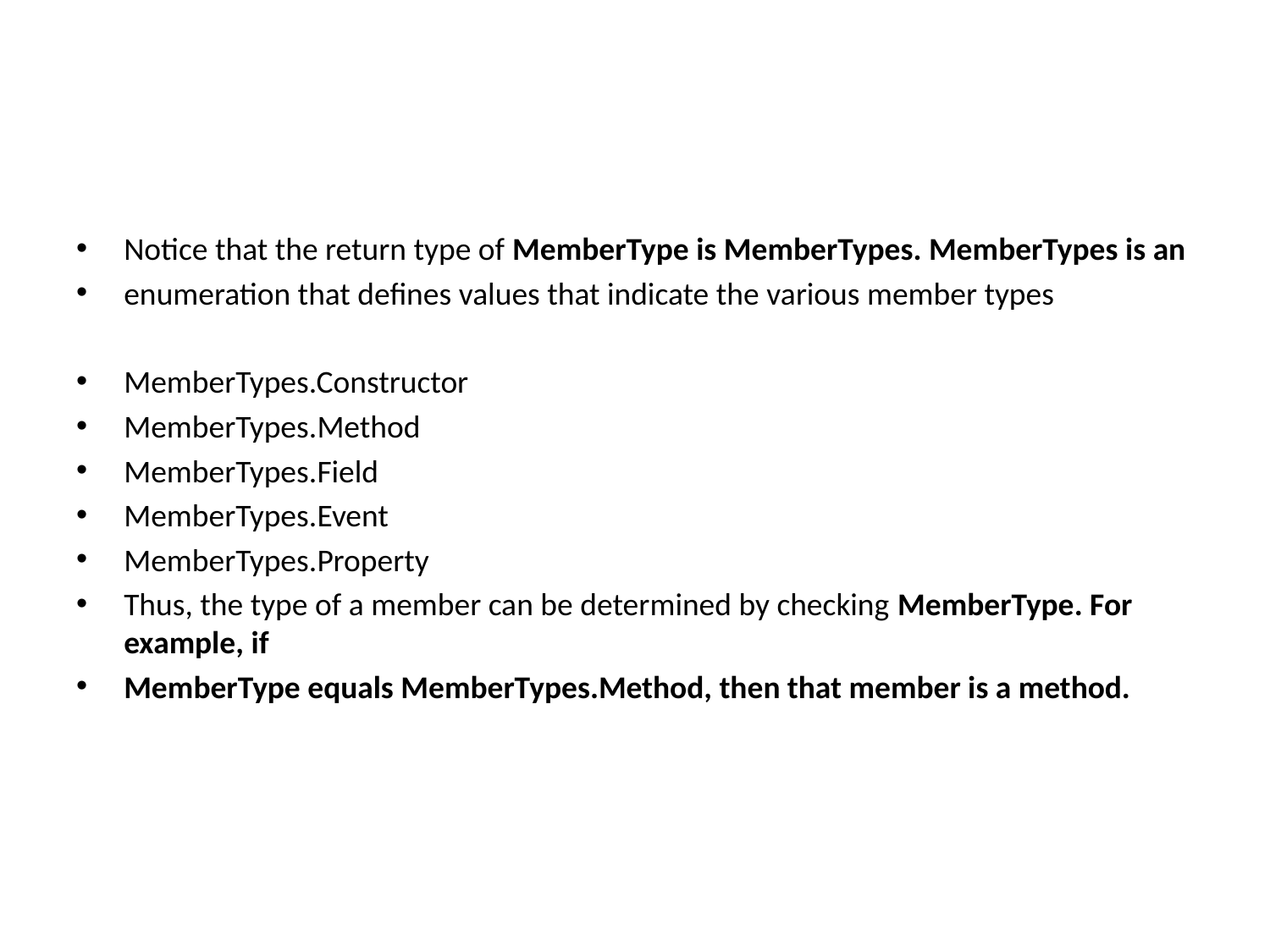

#
Notice that the return type of MemberType is MemberTypes. MemberTypes is an
enumeration that defines values that indicate the various member types

MemberTypes.Constructor
MemberTypes.Method
MemberTypes.Field
MemberTypes.Event
MemberTypes.Property
Thus, the type of a member can be determined by checking MemberType. For example, if
MemberType equals MemberTypes.Method, then that member is a method.